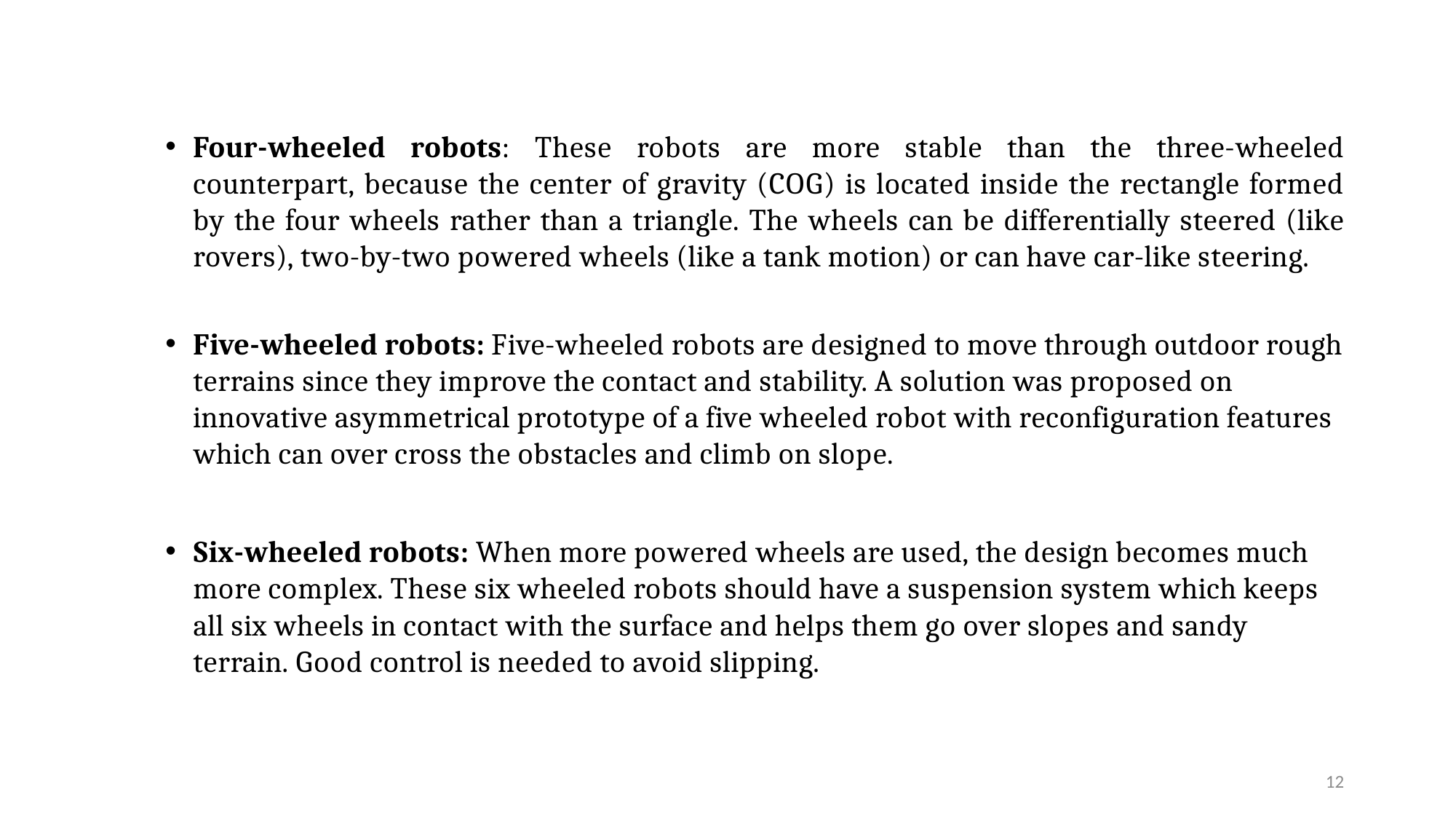

Four-wheeled robots: These robots are more stable than the three-wheeled counterpart, because the center of gravity (COG) is located inside the rectangle formed by the four wheels rather than a triangle. The wheels can be differentially steered (like rovers), two-by-two powered wheels (like a tank motion) or can have car-like steering.

Five-wheeled robots: Five-wheeled robots are designed to move through outdoor rough terrains since they improve the contact and stability. A solution was proposed on innovative asymmetrical prototype of a five wheeled robot with reconfiguration features which can over cross the obstacles and climb on slope.

Six-wheeled robots: When more powered wheels are used, the design becomes much more complex. These six wheeled robots should have a suspension system which keeps all six wheels in contact with the surface and helps them go over slopes and sandy terrain. Good control is needed to avoid slipping.

12